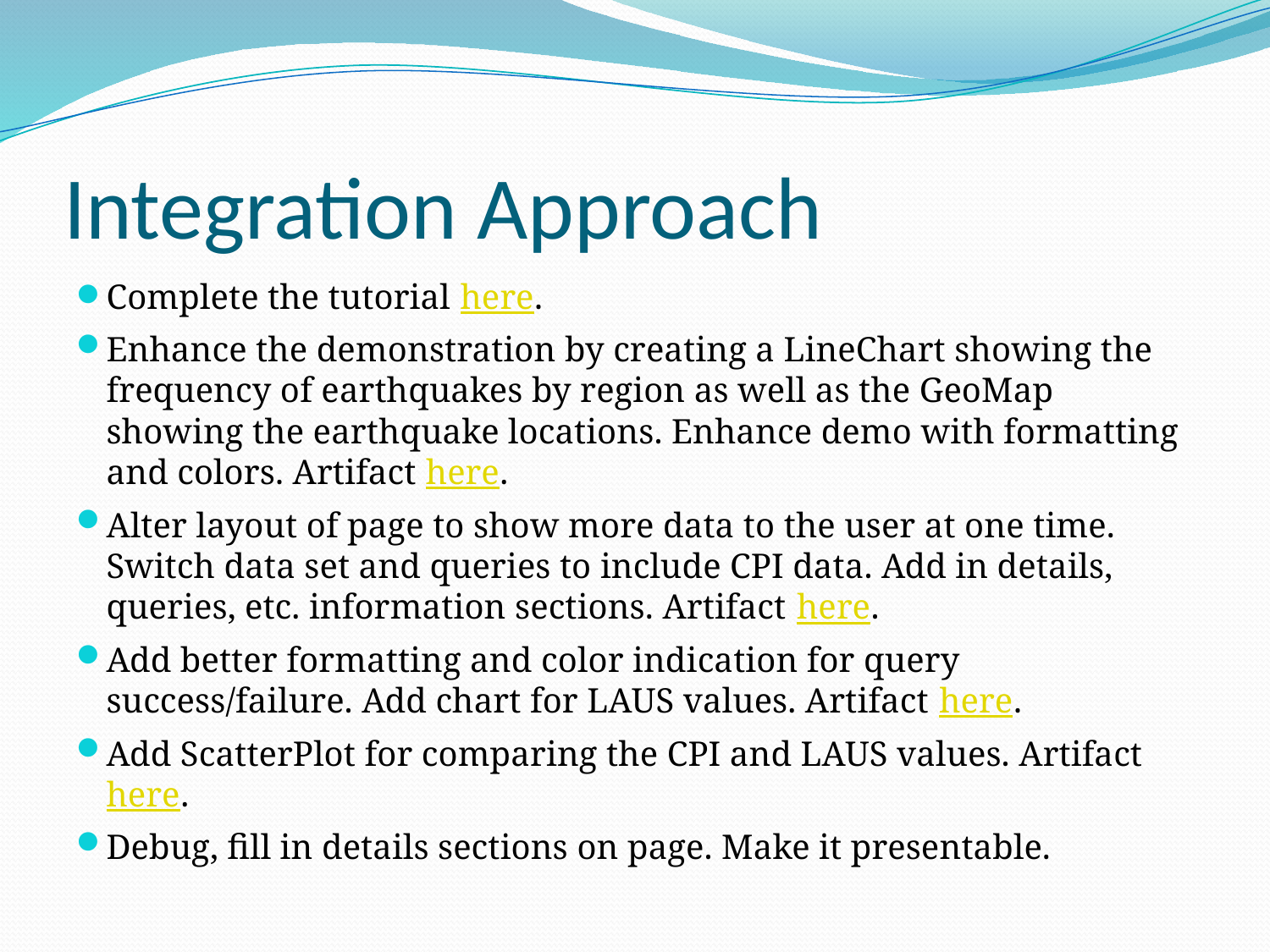

# Integration Approach
Complete the tutorial here.
Enhance the demonstration by creating a LineChart showing the frequency of earthquakes by region as well as the GeoMap showing the earthquake locations. Enhance demo with formatting and colors. Artifact here.
Alter layout of page to show more data to the user at one time. Switch data set and queries to include CPI data. Add in details, queries, etc. information sections. Artifact here.
Add better formatting and color indication for query success/failure. Add chart for LAUS values. Artifact here.
Add ScatterPlot for comparing the CPI and LAUS values. Artifact here.
Debug, fill in details sections on page. Make it presentable.